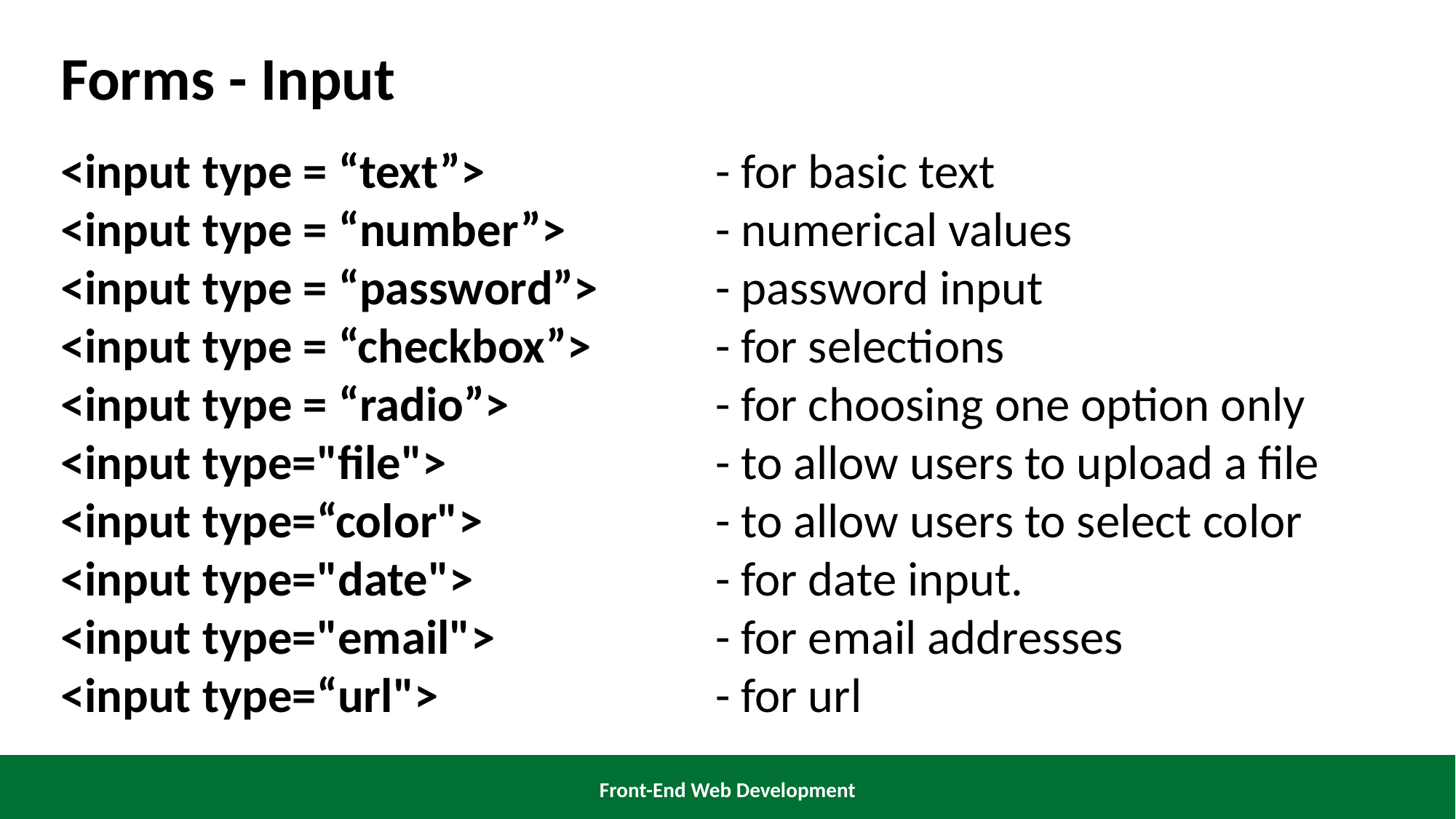

Forms - Input

<input type = “text”> 			- for basic text
<input type = “number”>		- numerical values
<input type = “password”>		- password input
<input type = “checkbox”>		- for selections
<input type = “radio”>		- for choosing one option only
<input type="file"> 			- to allow users to upload a file
<input type=“color"> 			- to allow users to select color
<input type="date"> 			- for date input.
<input type="email"> 		- for email addresses
<input type=“url"> 			- for url